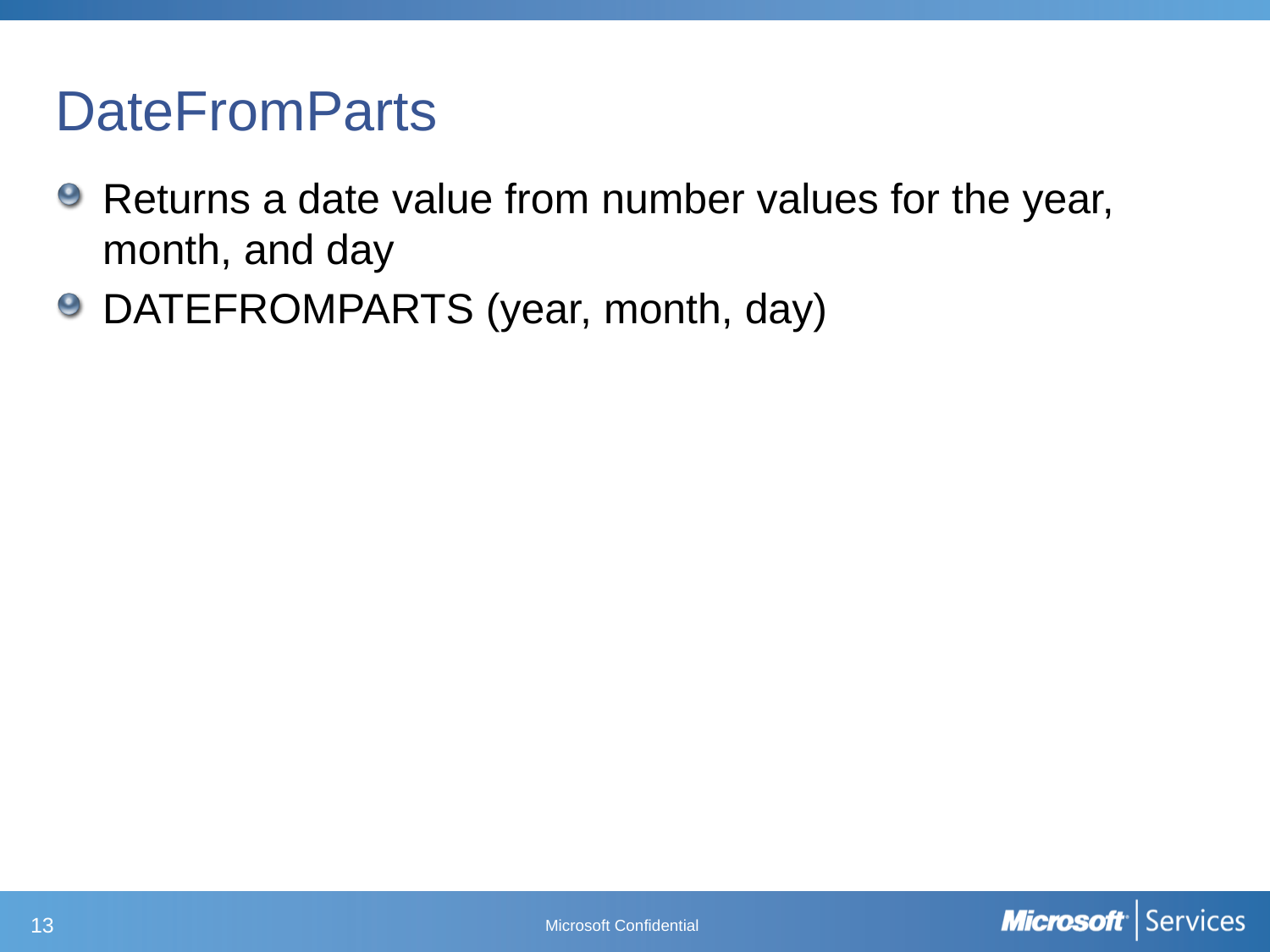

# DateFromParts
Returns a date value from number values for the year, month, and day
DATEFROMPARTS (year, month, day)
Microsoft Confidential
13